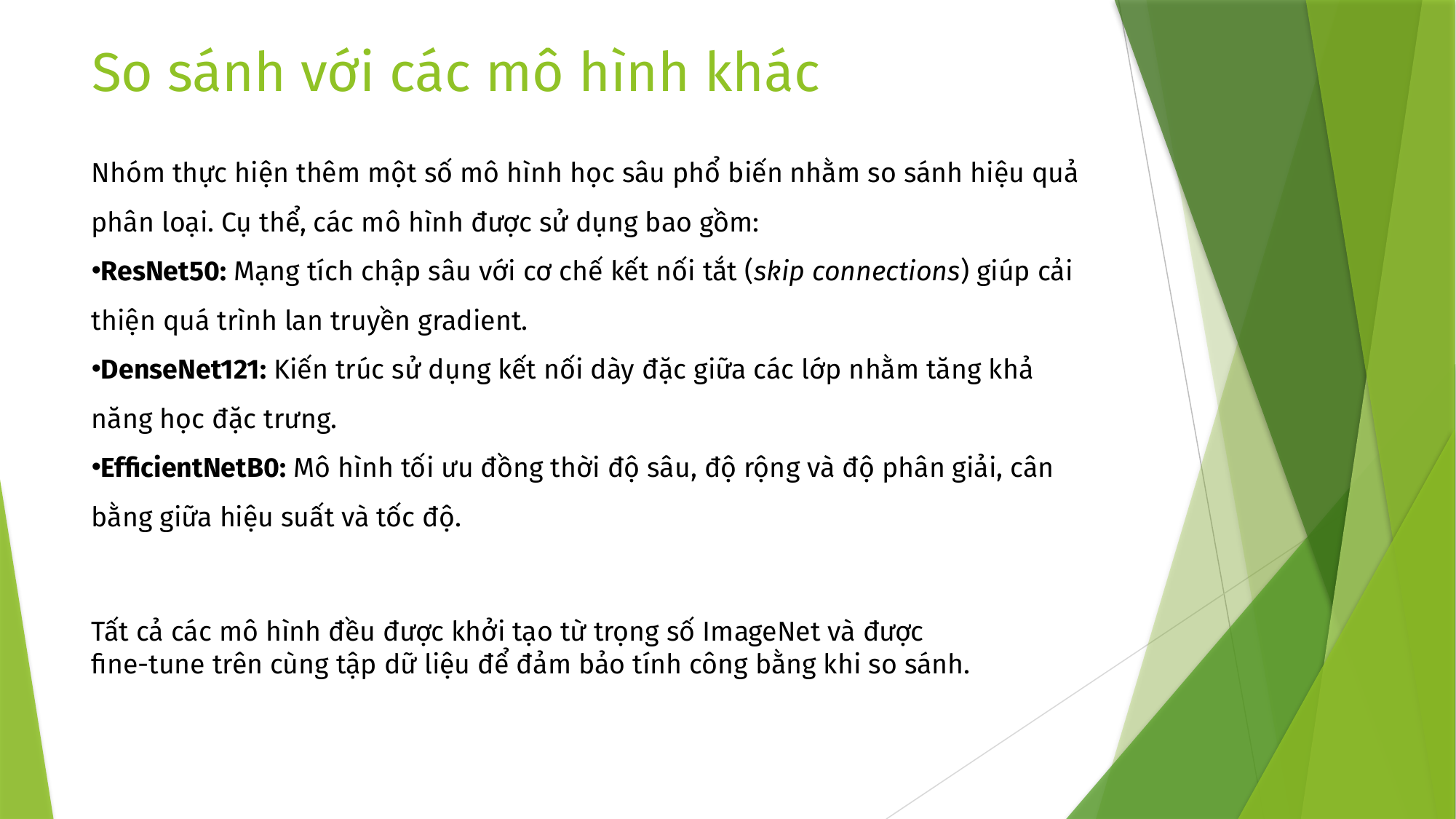

# So sánh với các mô hình khác
Nhóm thực hiện thêm một số mô hình học sâu phổ biến nhằm so sánh hiệu quả phân loại. Cụ thể, các mô hình được sử dụng bao gồm:
ResNet50: Mạng tích chập sâu với cơ chế kết nối tắt (skip connections) giúp cải thiện quá trình lan truyền gradient.
DenseNet121: Kiến trúc sử dụng kết nối dày đặc giữa các lớp nhằm tăng khả năng học đặc trưng.
EfficientNetB0: Mô hình tối ưu đồng thời độ sâu, độ rộng và độ phân giải, cân bằng giữa hiệu suất và tốc độ.
Tất cả các mô hình đều được khởi tạo từ trọng số ImageNet và được fine-tune trên cùng tập dữ liệu để đảm bảo tính công bằng khi so sánh.